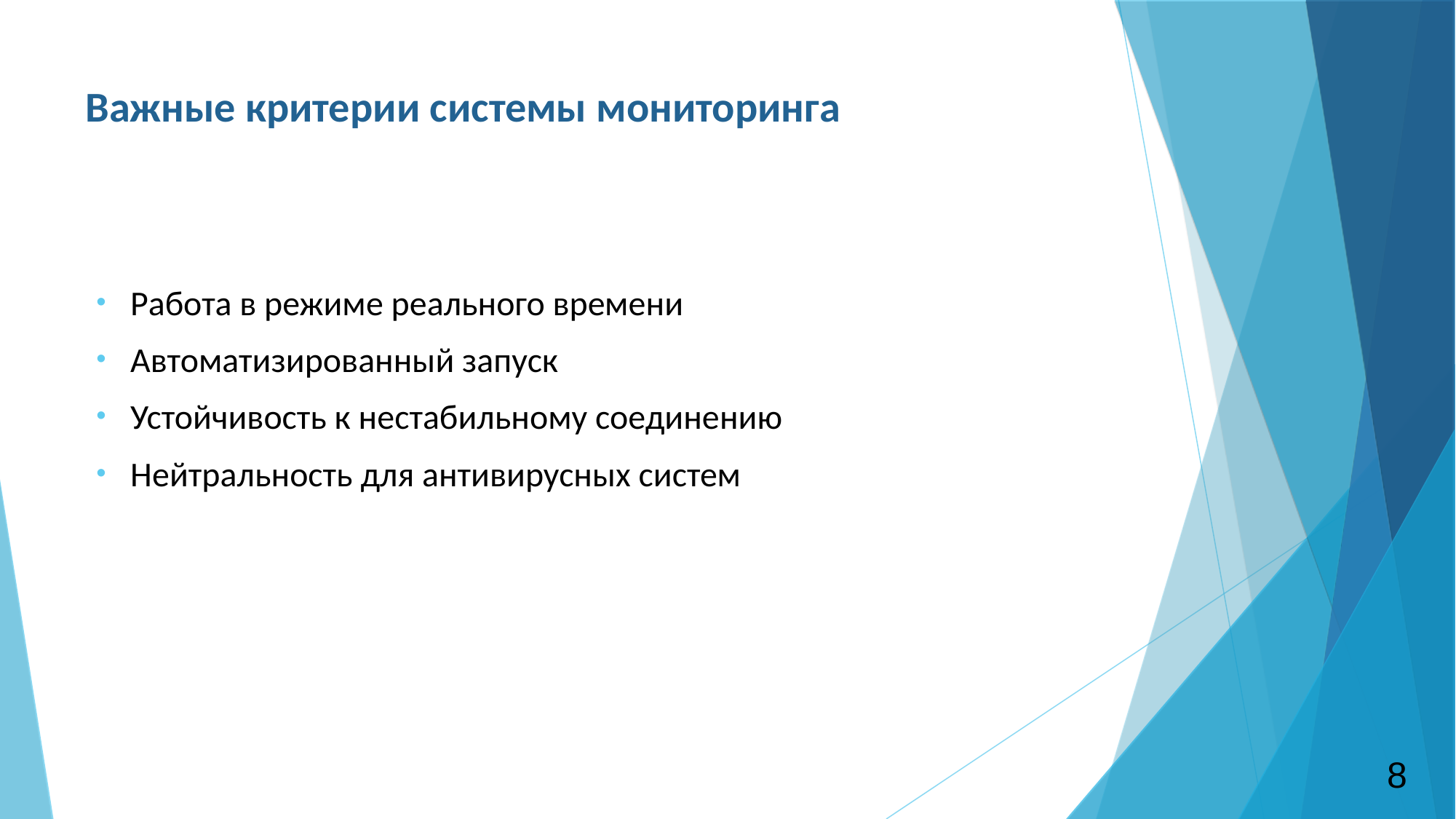

# Важные критерии системы мониторинга
Работа в режиме реального времени
Автоматизированный запуск
Устойчивость к нестабильному соединению
Нейтральность для антивирусных систем

8